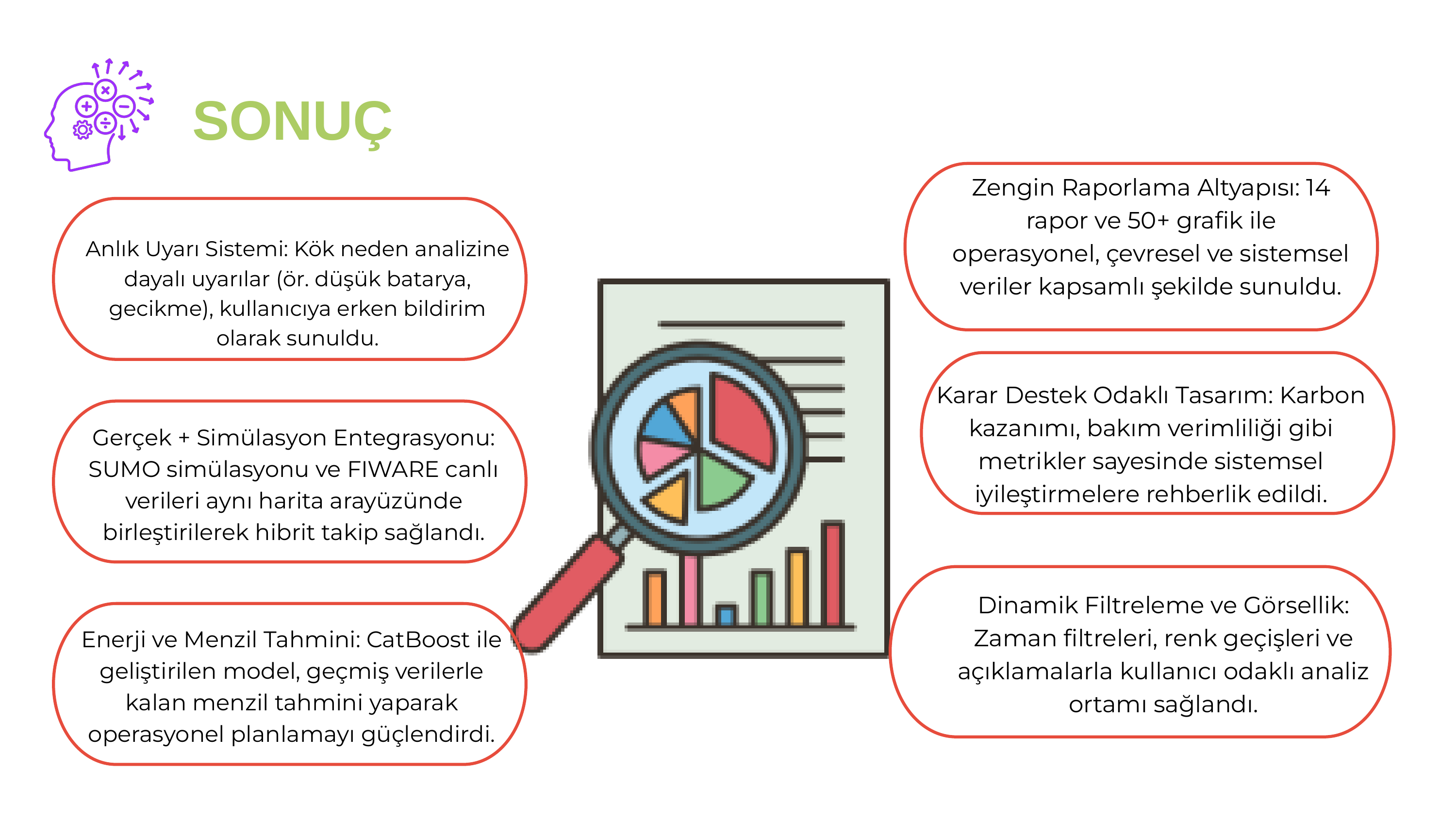

SONUÇ

Zengin Raporlama Altyapısı: 14 rapor ve 50+ grafik ile operasyonel, çevresel ve sistemsel veriler kapsamlı şekilde sunuldu.

Anlık Uyarı Sistemi: Kök neden analizine dayalı uyarılar (ör. düşük batarya, gecikme), kullanıcıya erken bildirim olarak sunuldu.

Karar Destek Odaklı Tasarım: Karbon kazanımı, bakım verimliliği gibi metrikler sayesinde sistemsel iyileştirmelere rehberlik edildi.

Gerçek + Simülasyon Entegrasyonu: SUMO simülasyonu ve FIWARE canlı verileri aynı harita arayüzünde birleştirilerek hibrit takip sağlandı.

Dinamik Filtreleme ve Görsellik: Zaman filtreleri, renk geçişleri ve açıklamalarla kullanıcı odaklı analiz ortamı sağlandı.

Enerji ve Menzil Tahmini: CatBoost ile geliştirilen model, geçmiş verilerle kalan menzil tahmini yaparak operasyonel planlamayı güçlendirdi.